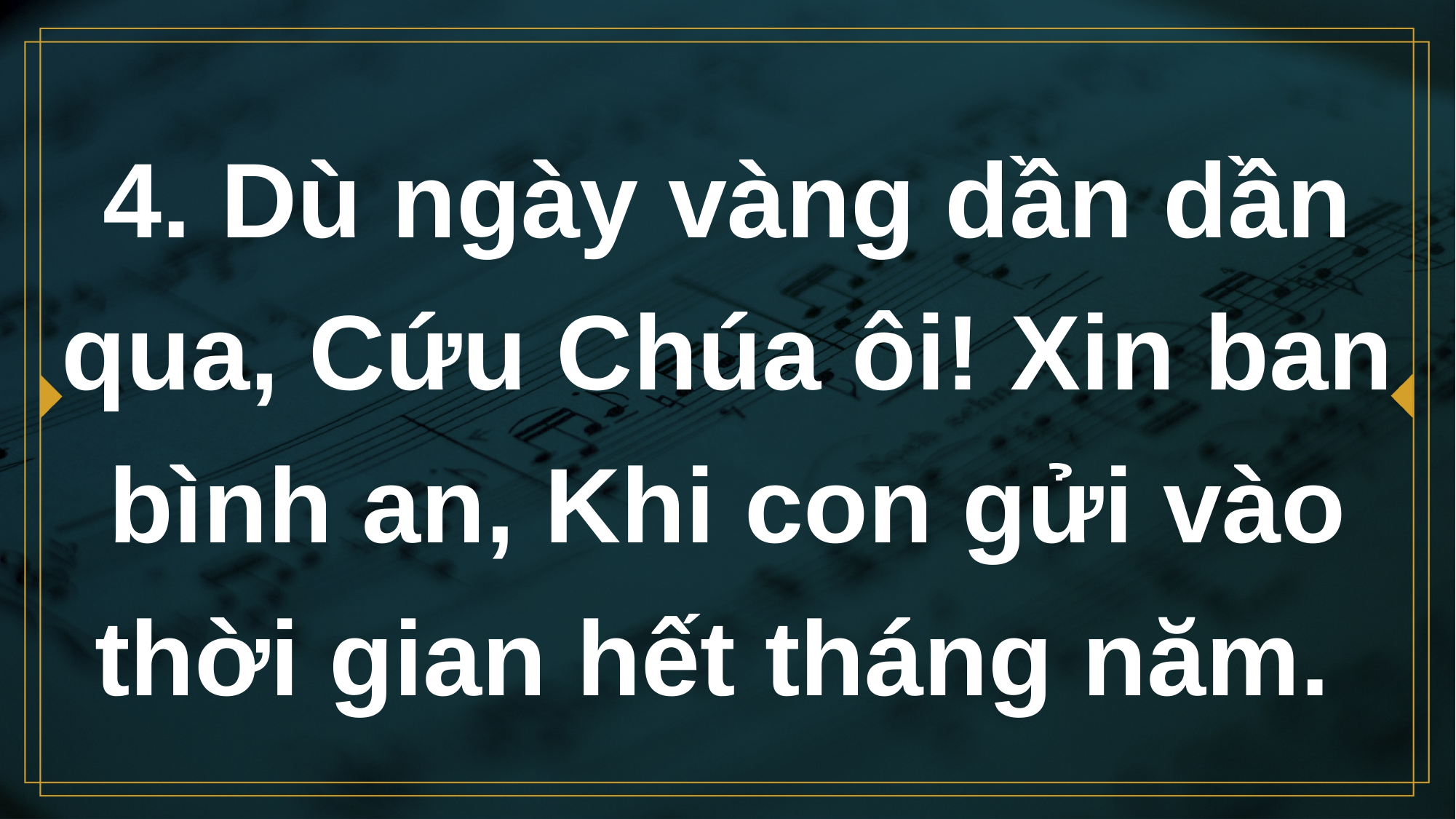

# 4. Dù ngày vàng dần dần qua, Cứu Chúa ôi! Xin ban bình an, Khi con gửi vào thời gian hết tháng năm.